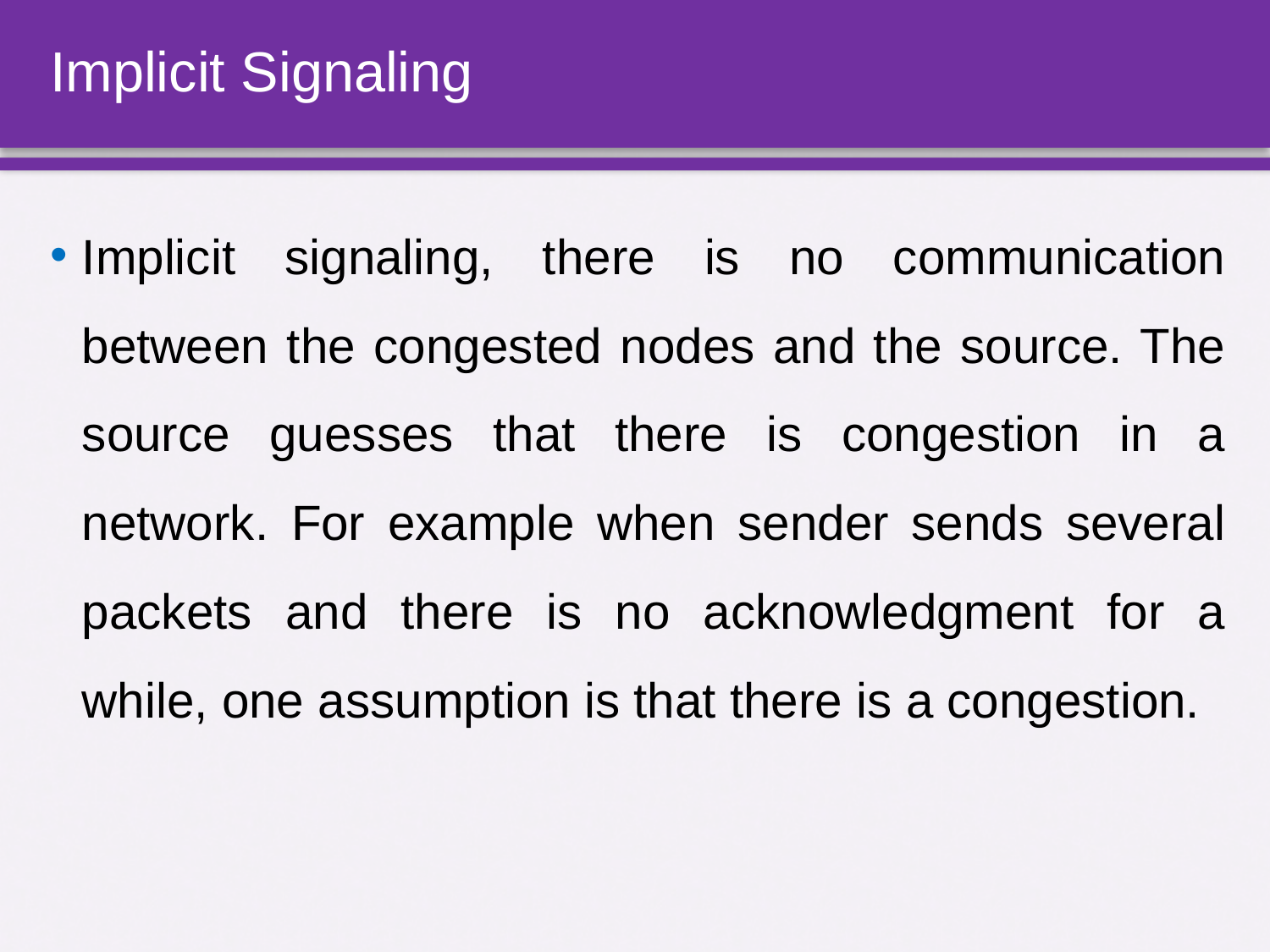

# Implicit Signaling
Implicit signaling, there is no communication between the congested nodes and the source. The source guesses that there is congestion in a network. For example when sender sends several packets and there is no acknowledgment for a while, one assumption is that there is a congestion.